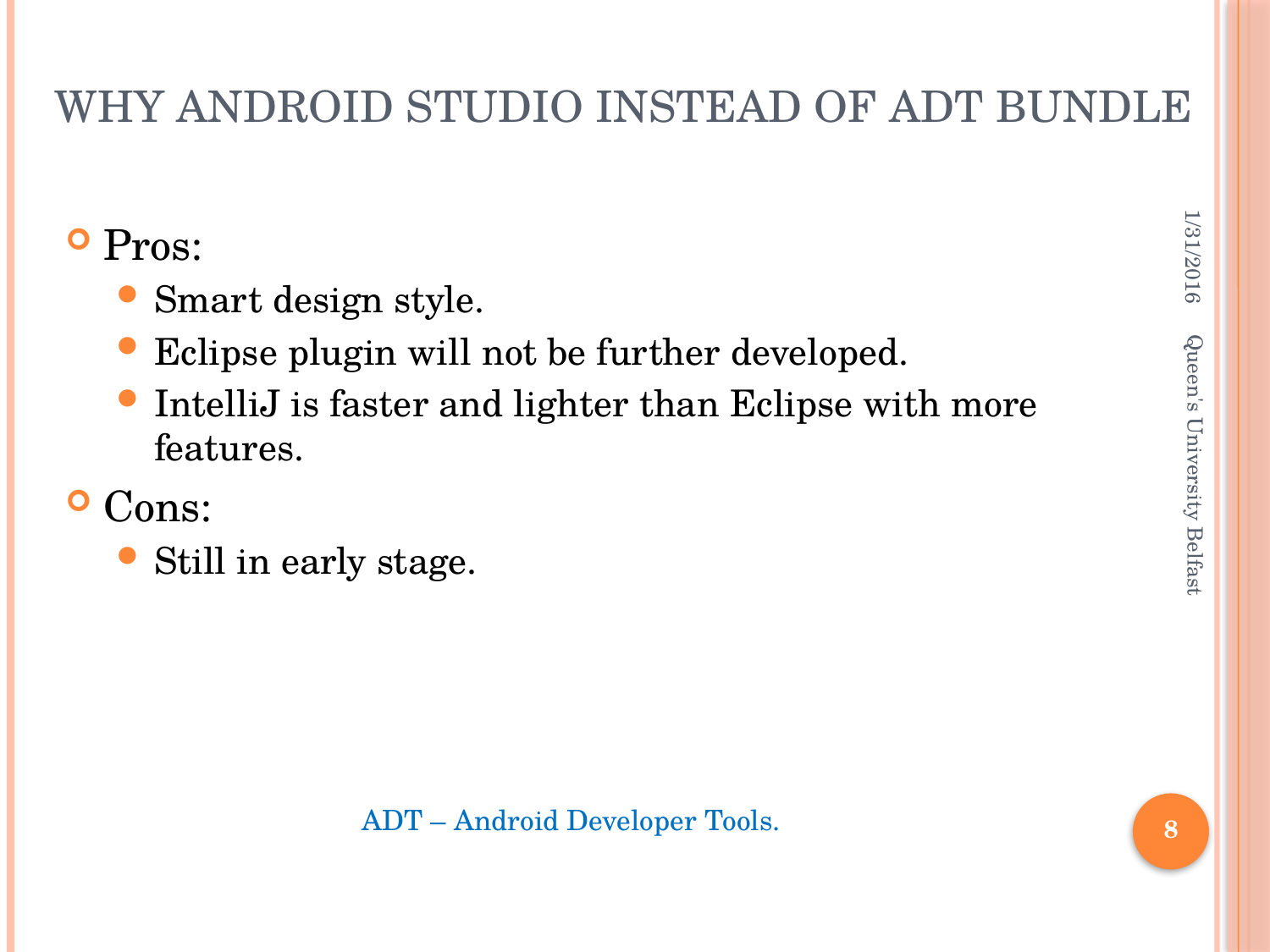

# Why android studio instead of ADT bundle
1/31/2016
Pros:
Smart design style.
Eclipse plugin will not be further developed.
IntelliJ is faster and lighter than Eclipse with more features.
Cons:
Still in early stage.

Queen's University Belfast
ADT – Android Developer Tools.
8